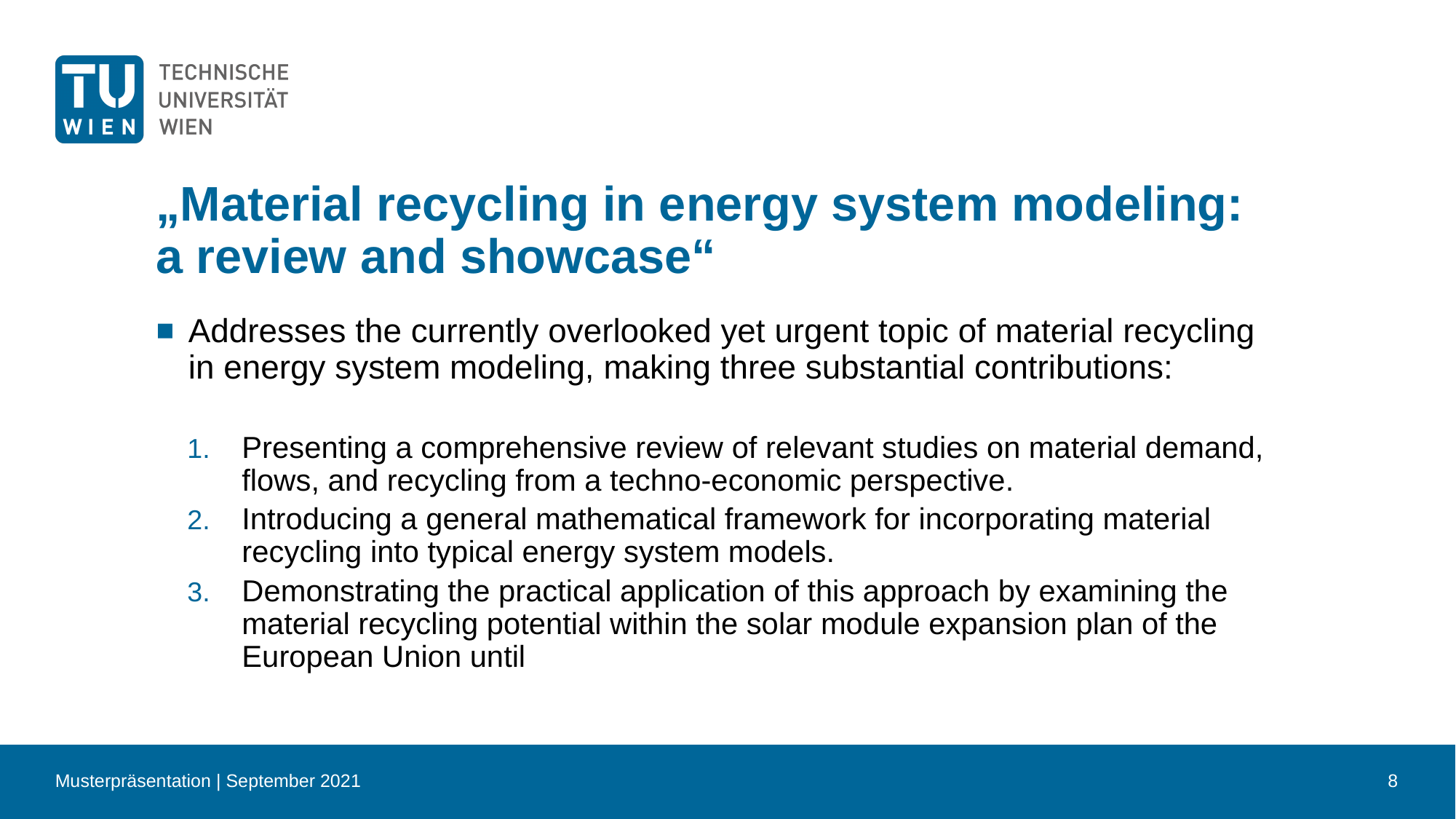

# „Material recycling in energy system modeling: a review and showcase“
Addresses the currently overlooked yet urgent topic of material recycling in energy system modeling, making three substantial contributions:
Presenting a comprehensive review of relevant studies on material demand, flows, and recycling from a techno-economic perspective.
Introducing a general mathematical framework for incorporating material recycling into typical energy system models.
Demonstrating the practical application of this approach by examining the material recycling potential within the solar module expansion plan of the European Union until

Musterpräsentation | September 2021
8